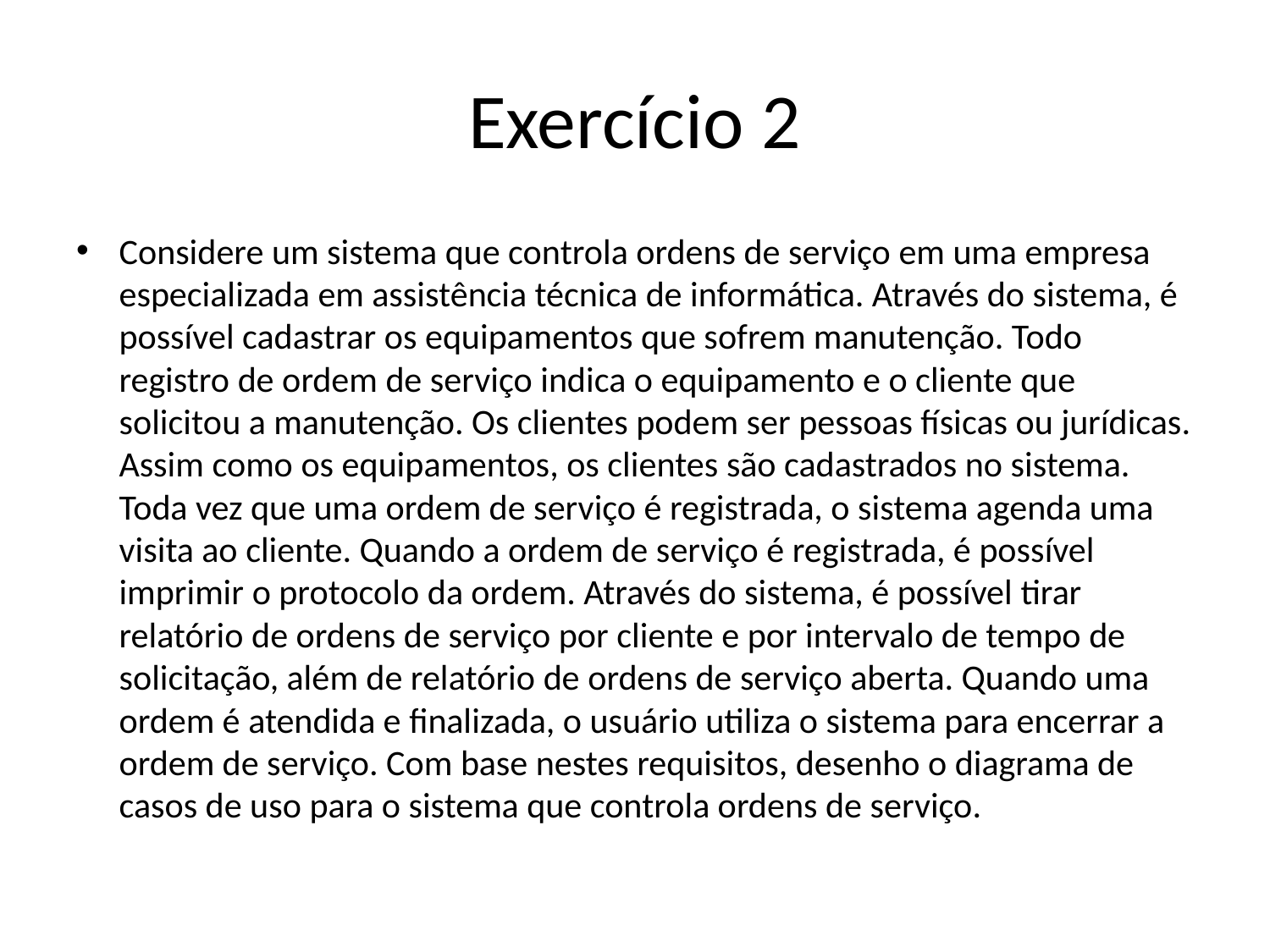

# Exercício 2
Considere um sistema que controla ordens de serviço em uma empresa especializada em assistência técnica de informática. Através do sistema, é possível cadastrar os equipamentos que sofrem manutenção. Todo registro de ordem de serviço indica o equipamento e o cliente que solicitou a manutenção. Os clientes podem ser pessoas físicas ou jurídicas. Assim como os equipamentos, os clientes são cadastrados no sistema. Toda vez que uma ordem de serviço é registrada, o sistema agenda uma visita ao cliente. Quando a ordem de serviço é registrada, é possível imprimir o protocolo da ordem. Através do sistema, é possível tirar relatório de ordens de serviço por cliente e por intervalo de tempo de solicitação, além de relatório de ordens de serviço aberta. Quando uma ordem é atendida e finalizada, o usuário utiliza o sistema para encerrar a ordem de serviço. Com base nestes requisitos, desenho o diagrama de casos de uso para o sistema que controla ordens de serviço.